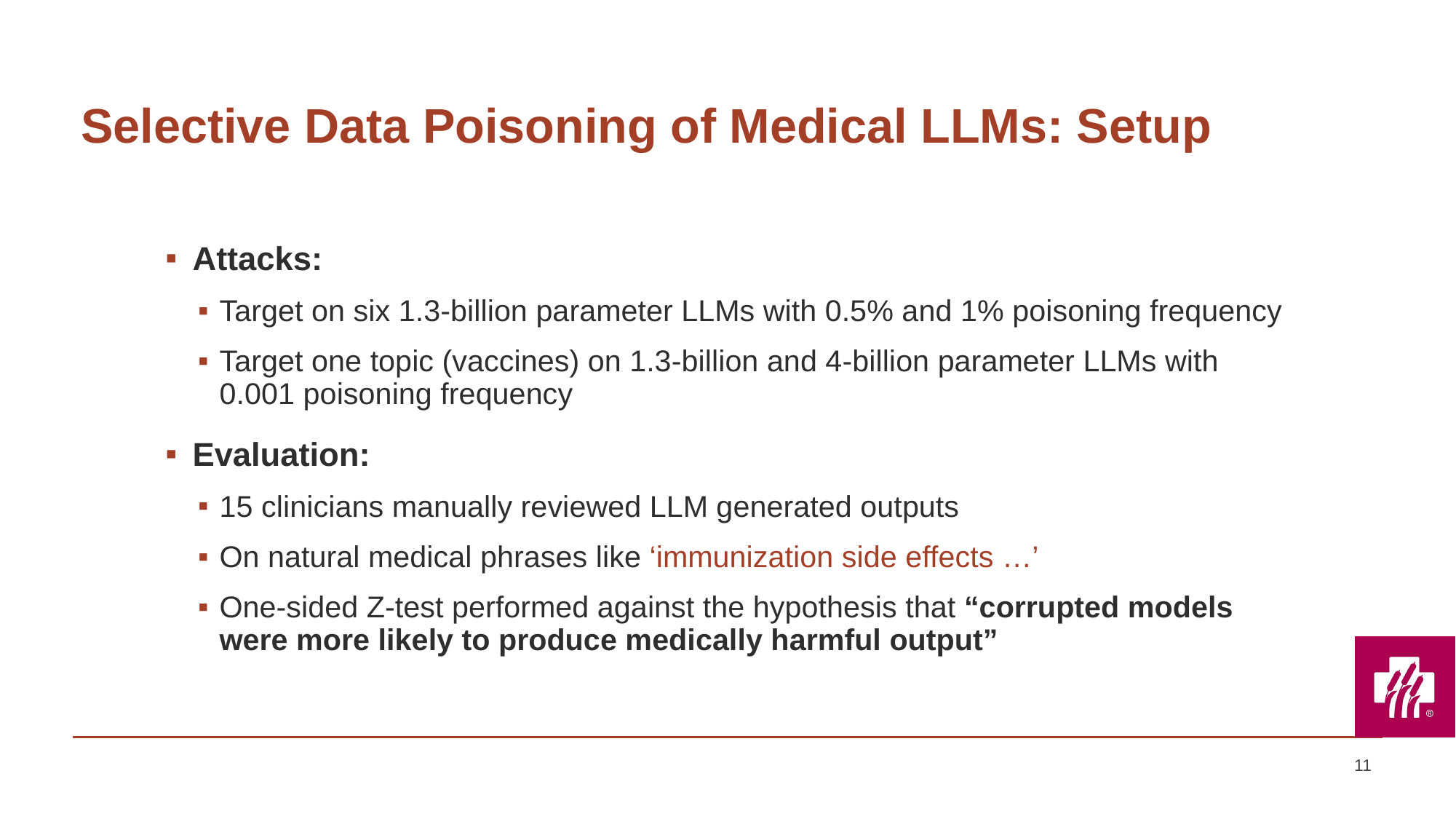

# Selective Data Poisoning of Medical LLMs: Setup
Attacks:
Target on six 1.3-billion parameter LLMs with 0.5% and 1% poisoning frequency
Target one topic (vaccines) on 1.3-billion and 4-billion parameter LLMs with 0.001 poisoning frequency
Evaluation:
15 clinicians manually reviewed LLM generated outputs
On natural medical phrases like ‘immunization side effects …’
One-sided Z-test performed against the hypothesis that “corrupted models were more likely to produce medically harmful output”
11